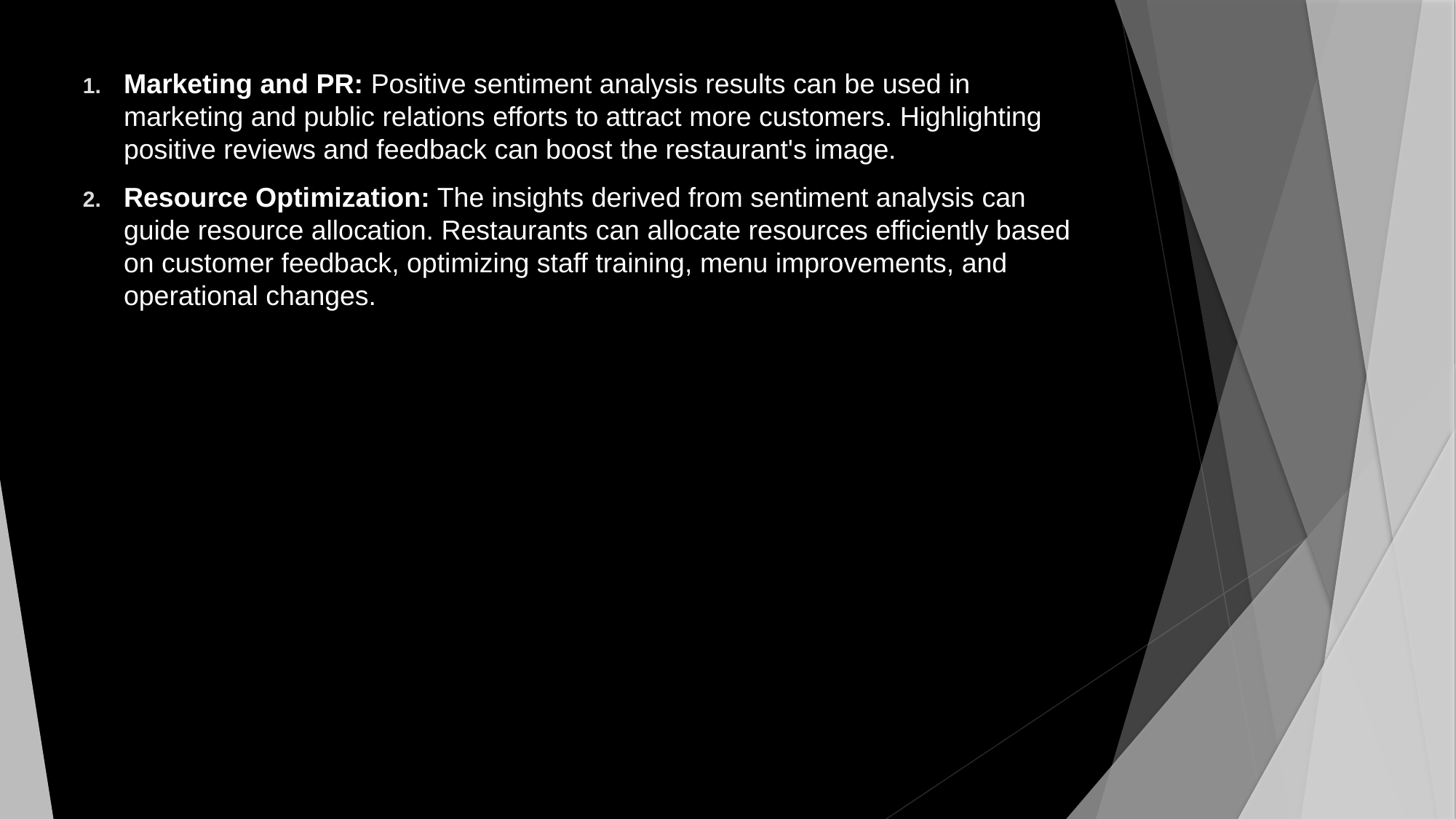

Marketing and PR: Positive sentiment analysis results can be used in marketing and public relations efforts to attract more customers. Highlighting positive reviews and feedback can boost the restaurant's image.
Resource Optimization: The insights derived from sentiment analysis can guide resource allocation. Restaurants can allocate resources efficiently based on customer feedback, optimizing staff training, menu improvements, and operational changes.